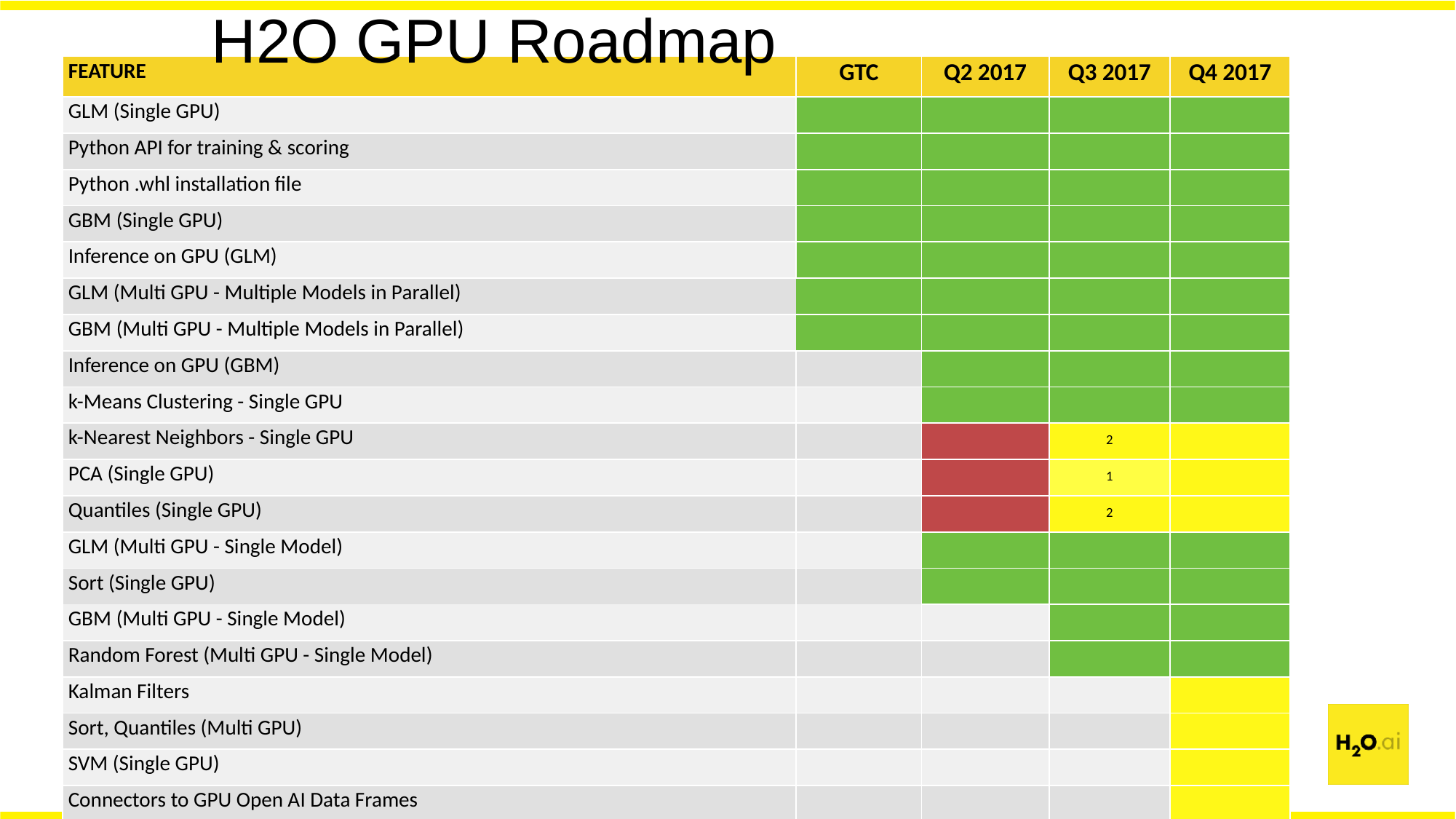

# H2O GPU Roadmap
| FEATURE | GTC | Q2 2017 | Q3 2017 | Q4 2017 |
| --- | --- | --- | --- | --- |
| GLM (Single GPU) |  |  |  |  |
| Python API for training & scoring |  |  |  |  |
| Python .whl installation file |  |  |  |  |
| GBM (Single GPU) |  |  |  |  |
| Inference on GPU (GLM) |  |  |  |  |
| GLM (Multi GPU - Multiple Models in Parallel) |  |  |  |  |
| GBM (Multi GPU - Multiple Models in Parallel) |  |  |  |  |
| Inference on GPU (GBM) |  |  |  |  |
| k-Means Clustering - Single GPU |  |  |  |  |
| k-Nearest Neighbors - Single GPU |  |  | 2 |  |
| PCA (Single GPU) |  |  | 1 |  |
| Quantiles (Single GPU) |  |  | 2 |  |
| GLM (Multi GPU - Single Model) |  |  |  |  |
| Sort (Single GPU) |  |  |  |  |
| GBM (Multi GPU - Single Model) |  |  |  |  |
| Random Forest (Multi GPU - Single Model) |  |  |  |  |
| Kalman Filters |  |  |  |  |
| Sort, Quantiles (Multi GPU) |  |  |  |  |
| SVM (Single GPU) |  |  |  |  |
| Connectors to GPU Open AI Data Frames |  |  |  |  |